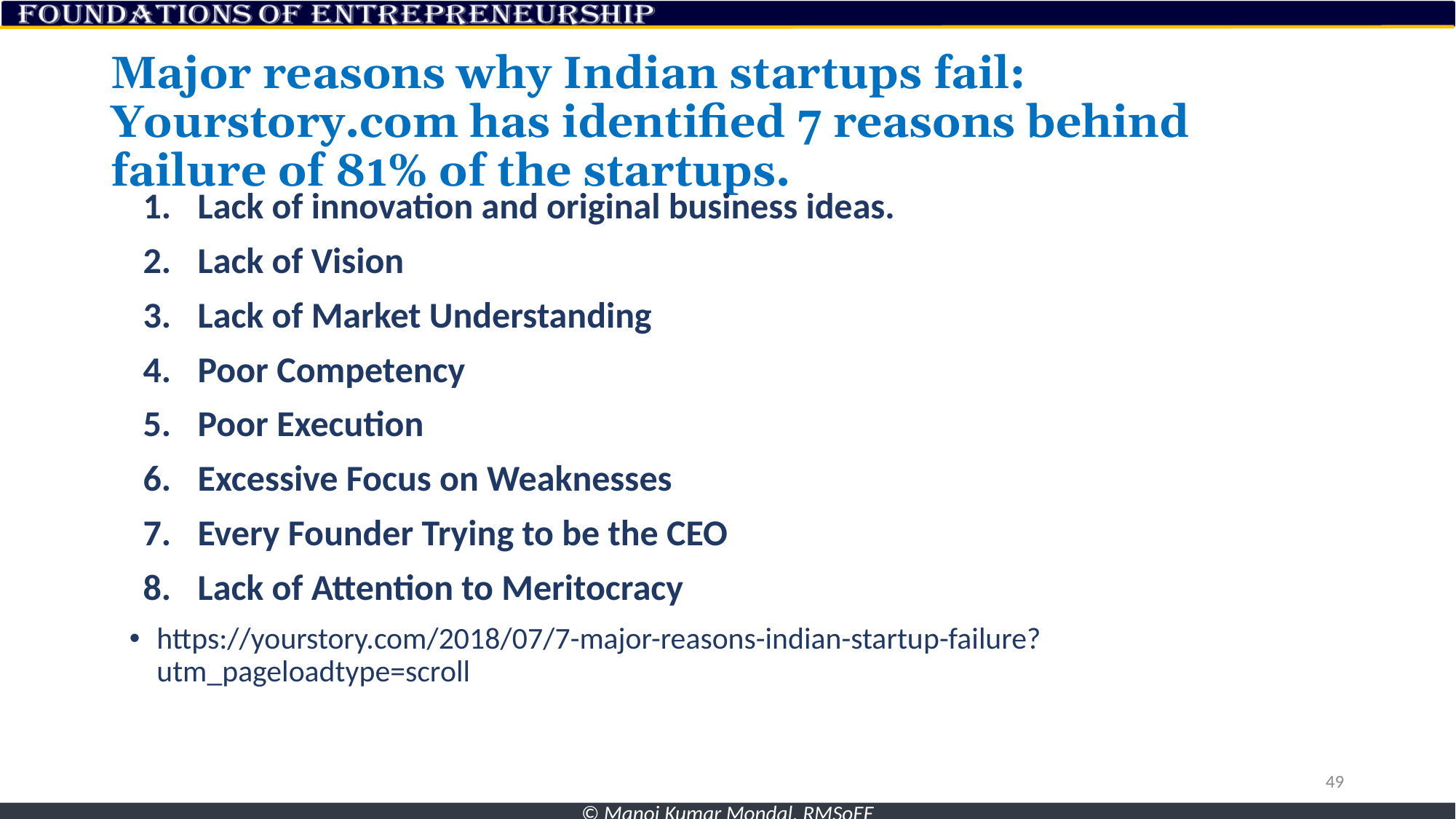

# Major reasons why Indian startups fail: Yourstory.com has identified 7 reasons behind failure of 81% of the startups.
Lack of innovation and original business ideas.
Lack of Vision
Lack of Market Understanding
Poor Competency
Poor Execution
Excessive Focus on Weaknesses
Every Founder Trying to be the CEO
Lack of Attention to Meritocracy
https://yourstory.com/2018/07/7-major-reasons-indian-startup-failure?utm_pageloadtype=scroll
49